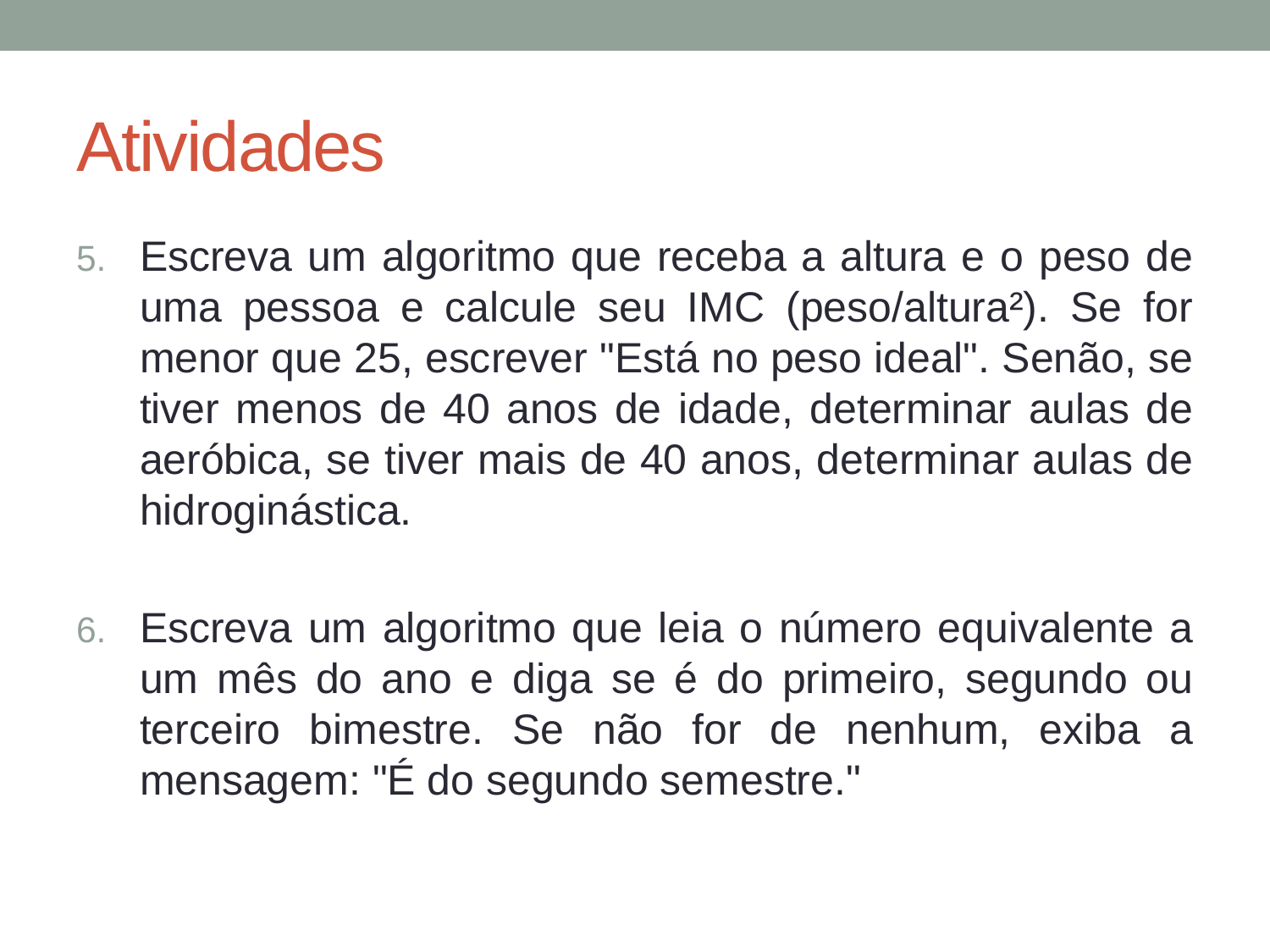

# Atividades
Escreva um algoritmo que receba a altura e o peso de uma pessoa e calcule seu IMC (peso/altura²). Se for menor que 25, escrever "Está no peso ideal". Senão, se tiver menos de 40 anos de idade, determinar aulas de aeróbica, se tiver mais de 40 anos, determinar aulas de hidroginástica.

Escreva um algoritmo que leia o número equivalente a um mês do ano e diga se é do primeiro, segundo ou terceiro bimestre. Se não for de nenhum, exiba a mensagem: "É do segundo semestre."